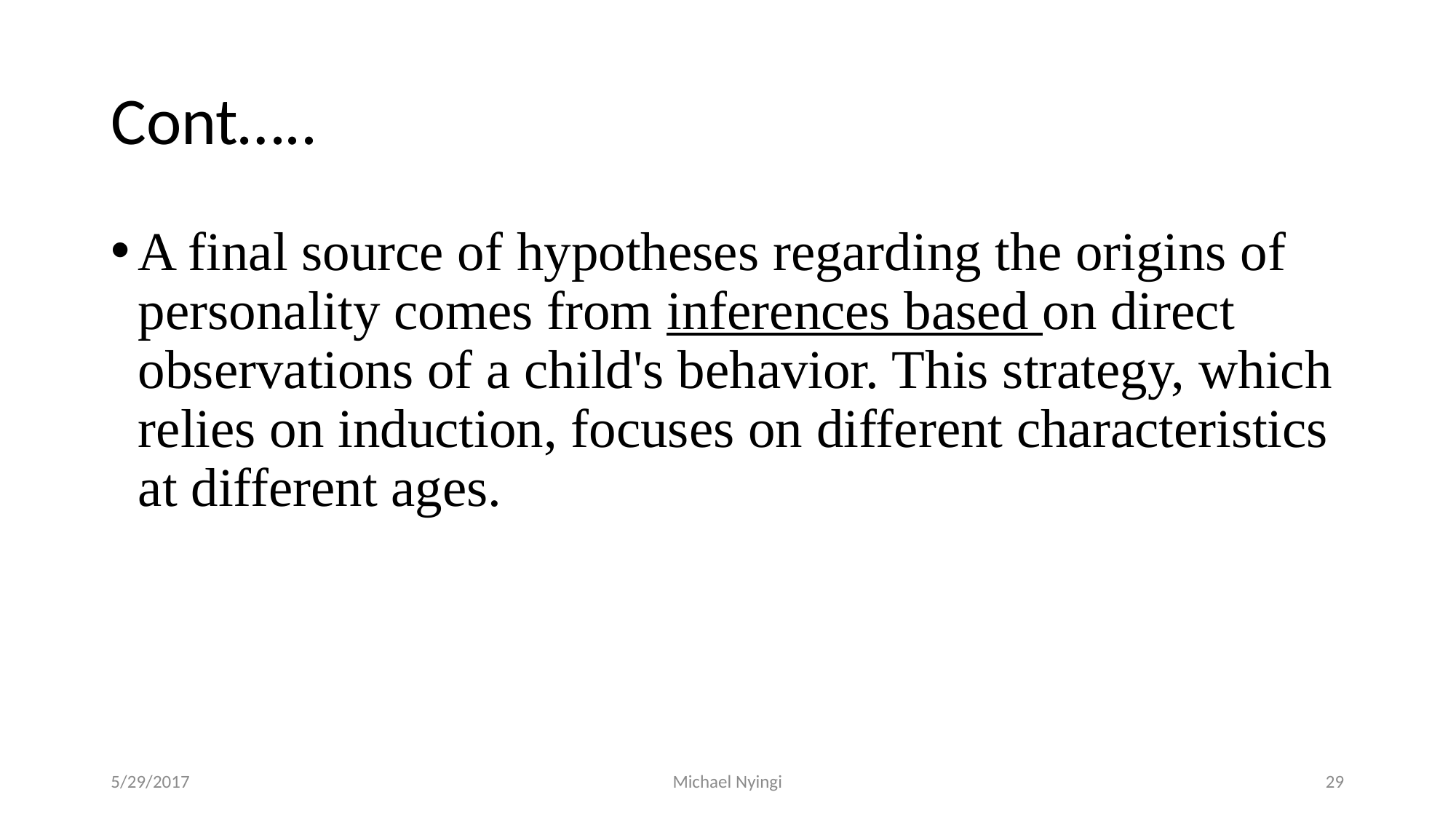

# Cont…..
A final source of hypotheses regarding the origins of personality comes from inferences based on direct observations of a child's behavior. This strategy, which relies on induction, focuses on different characteristics at different ages.

5/29/2017
Michael Nyingi
29